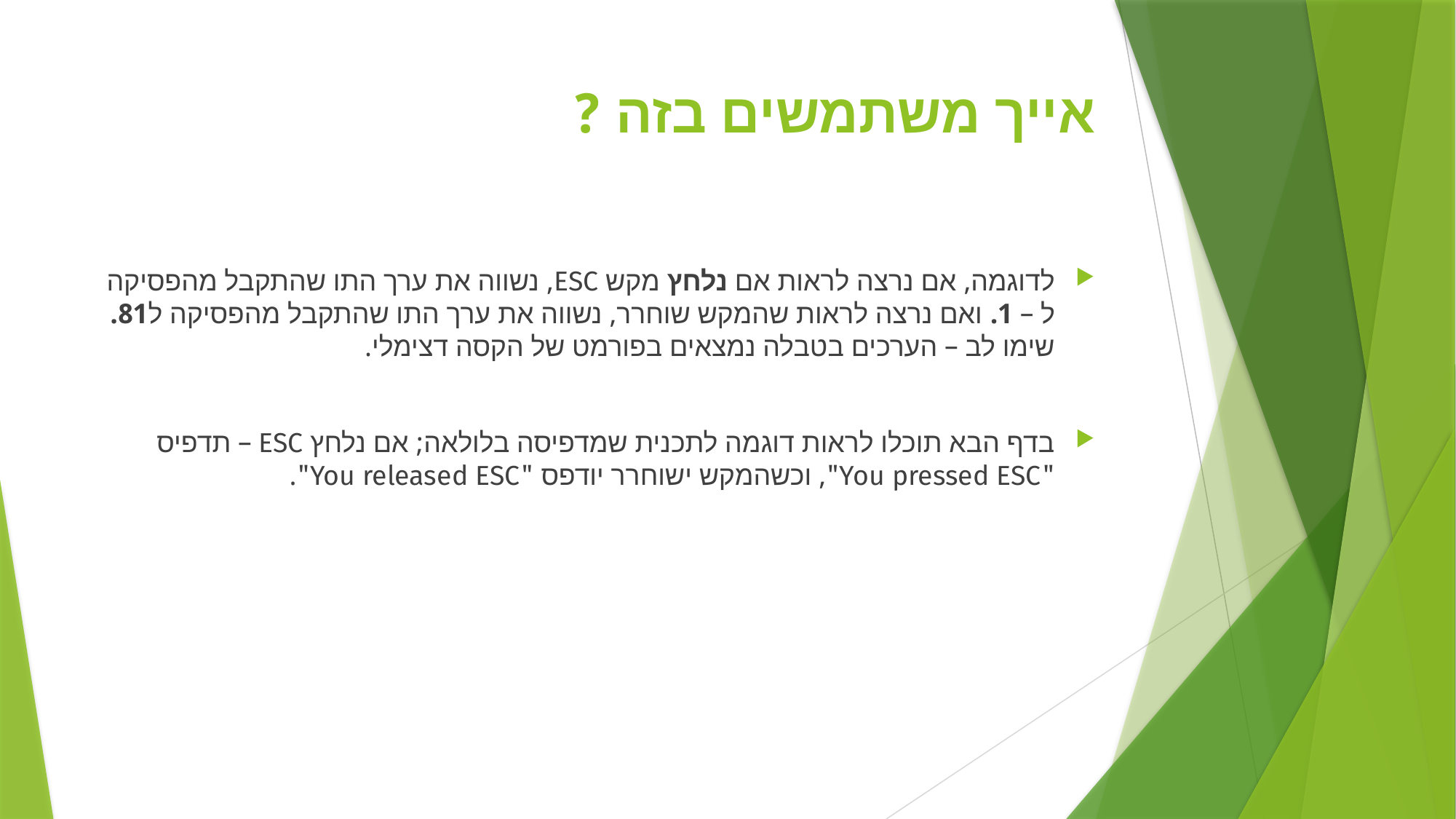

# אייך משתמשים בזה ?
לדוגמה, אם נרצה לראות אם נלחץ מקש ESC, נשווה את ערך התו שהתקבל מהפסיקה ל – 1. ואם נרצה לראות שהמקש שוחרר, נשווה את ערך התו שהתקבל מהפסיקה ל81. שימו לב – הערכים בטבלה נמצאים בפורמט של הקסה דצימלי.

בדף הבא תוכלו לראות דוגמה לתכנית שמדפיסה בלולאה; אם נלחץ ESC – תדפיס "You pressed ESC", וכשהמקש ישוחרר יודפס "You released ESC".